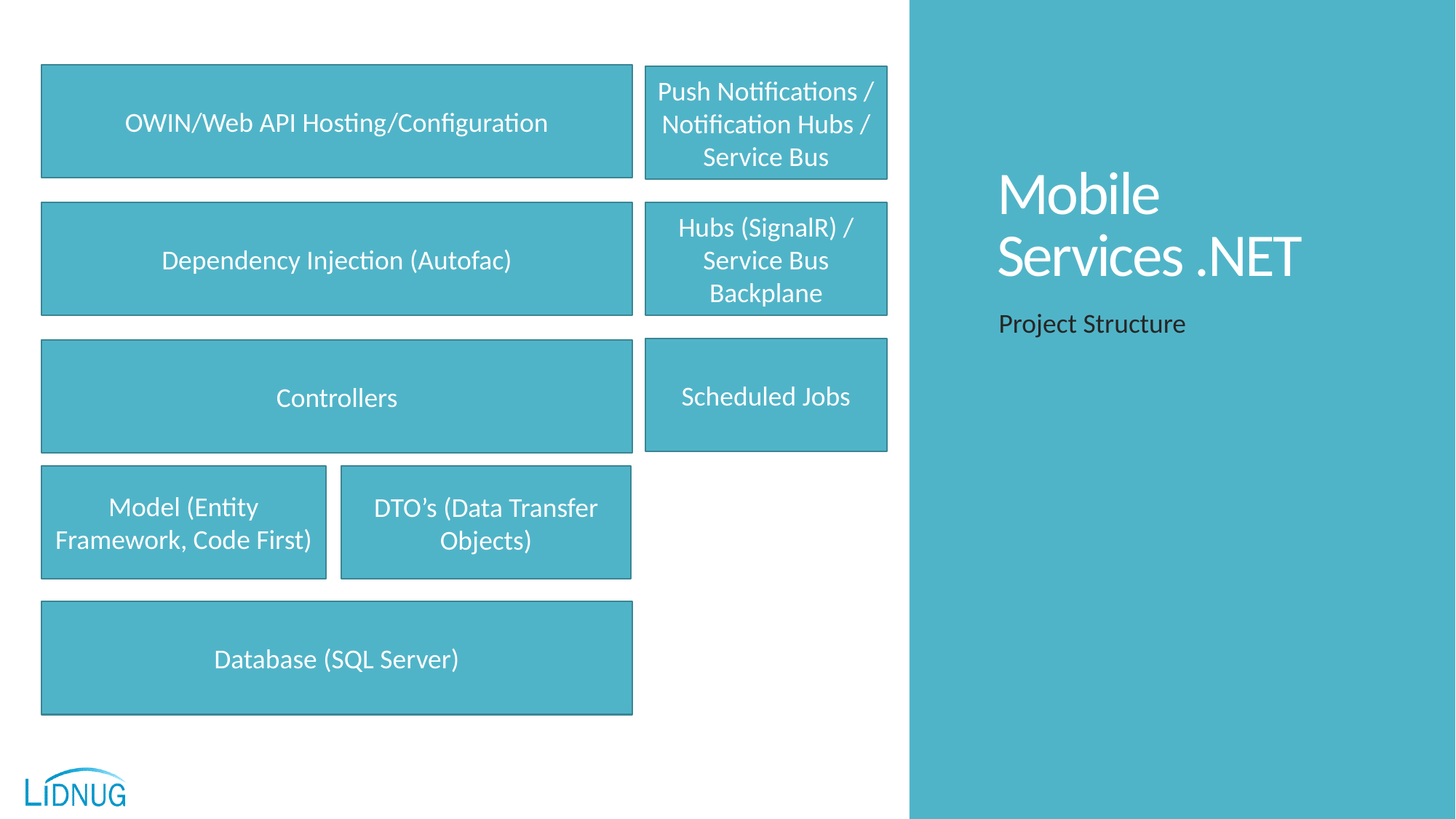

OWIN/Web API Hosting/Configuration
# Mobile Services .NET
Push Notifications / Notification Hubs / Service Bus
Dependency Injection (Autofac)
Hubs (SignalR) / Service Bus Backplane
Project Structure
Scheduled Jobs
Controllers
Model (Entity Framework, Code First)
DTO’s (Data Transfer Objects)
Database (SQL Server)